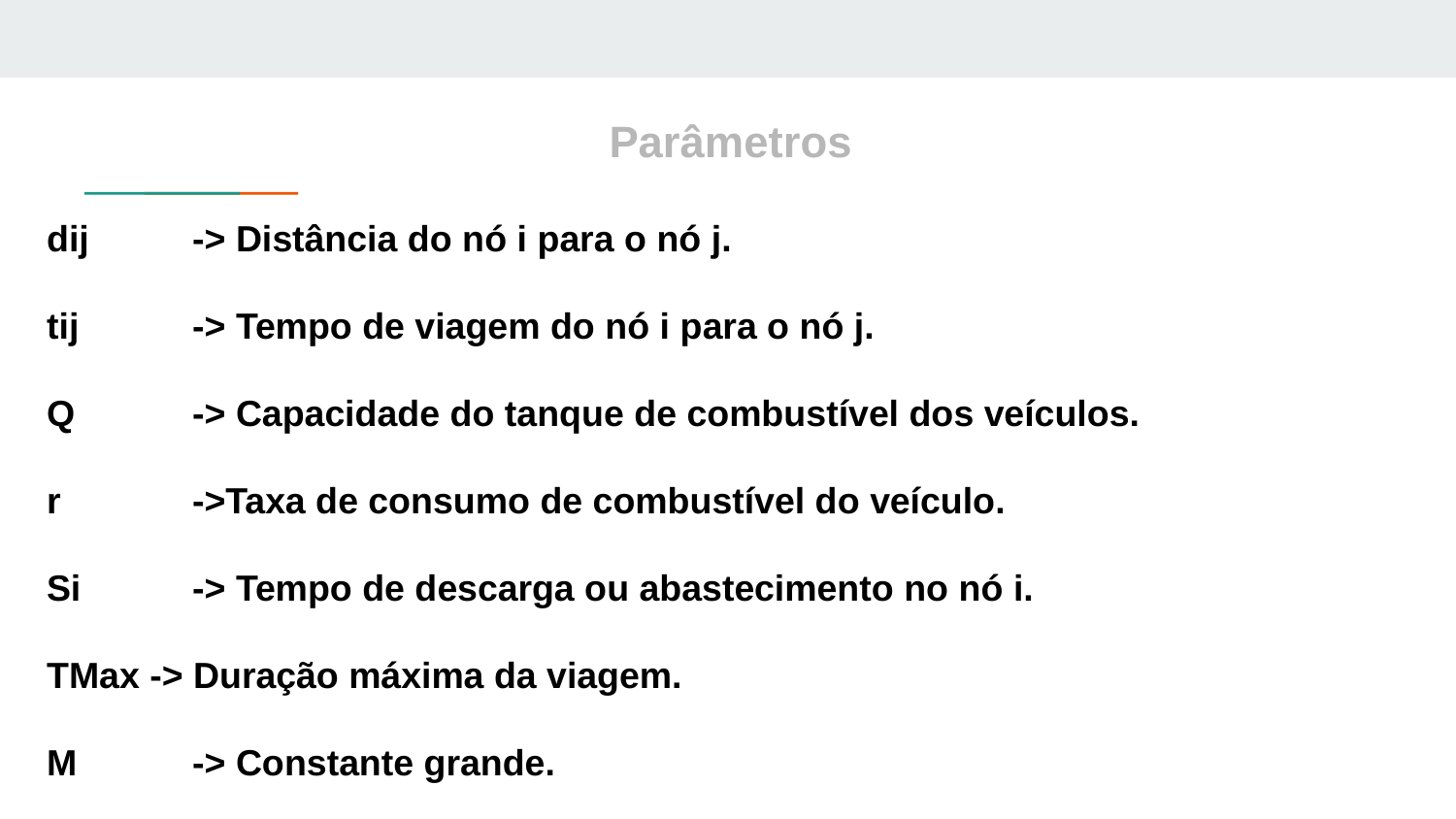

# Parâmetros

dij 	-> Distância do nó i para o nó j.

tij	-> Tempo de viagem do nó i para o nó j.

Q	-> Capacidade do tanque de combustível dos veículos.

r	->Taxa de consumo de combustível do veículo.

Si	-> Tempo de descarga ou abastecimento no nó i.

TMax -> Duração máxima da viagem.

M	-> Constante grande.